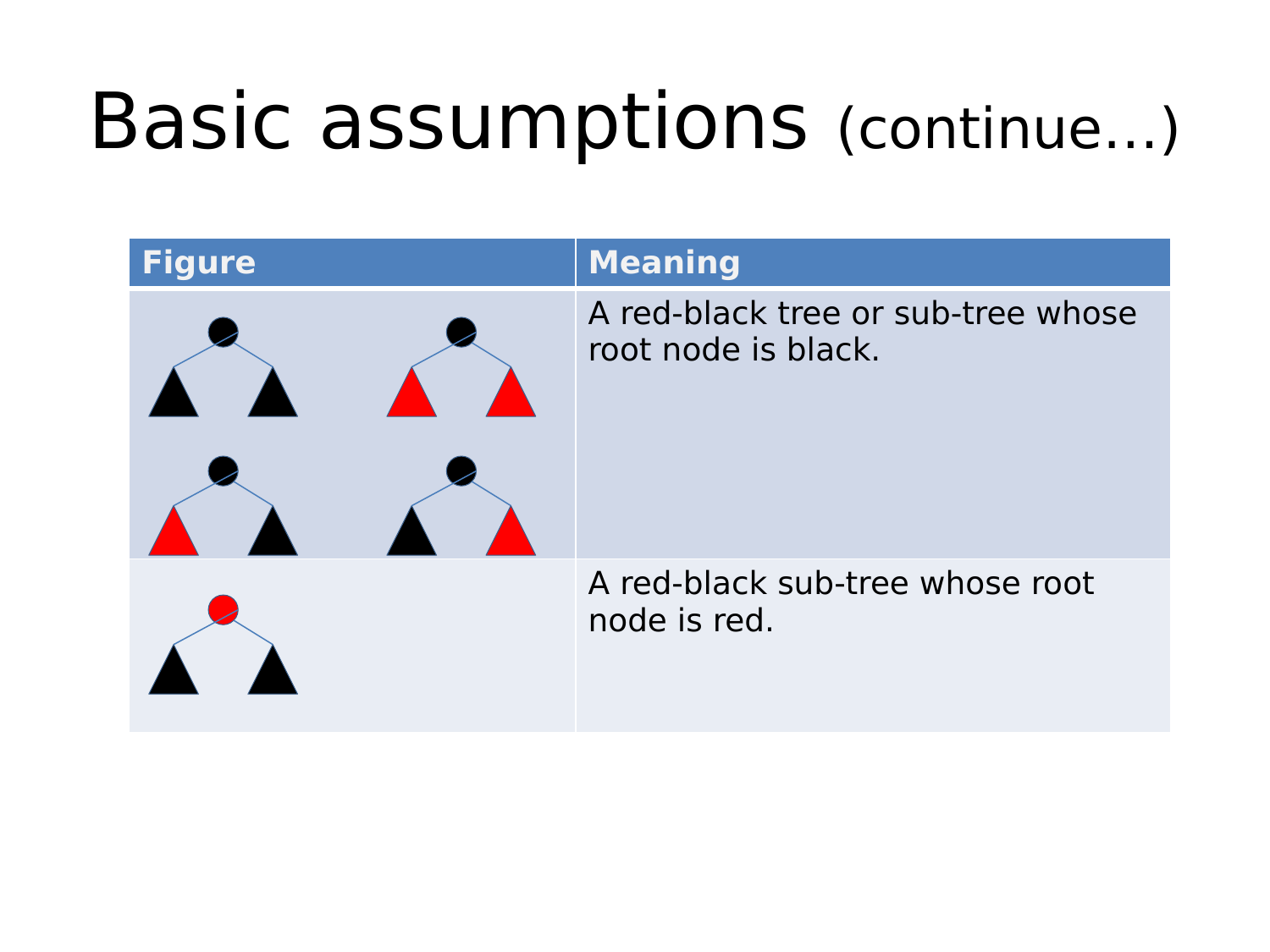

# Basic assumptions (continue…)

| Figure | Meaning |
| --- | --- |
|  | A red-black tree or sub-tree whose root node is black. |
|  | A red-black sub-tree whose root node is red. |